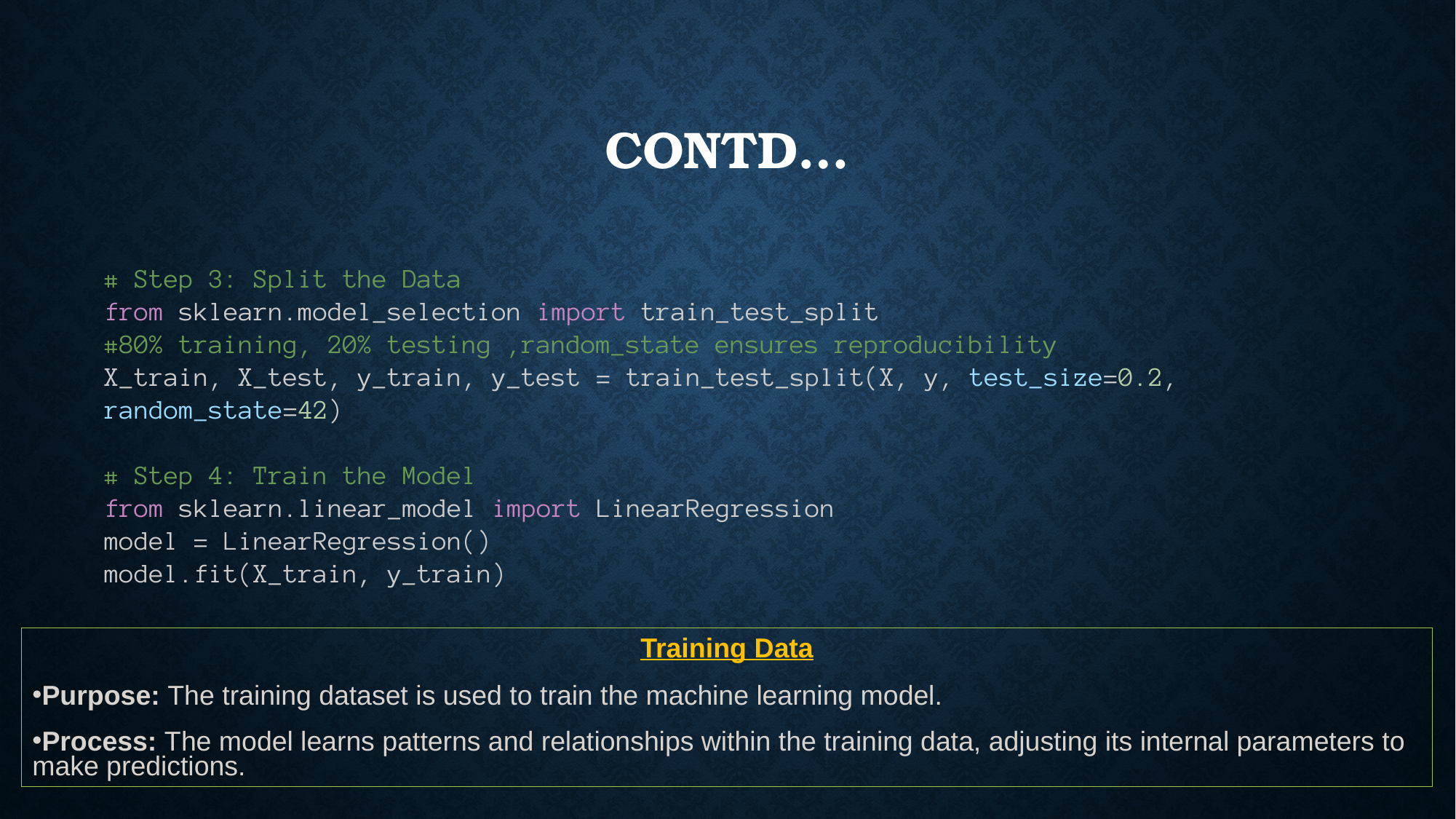

# Contd…
# Step 3: Split the Data
from sklearn.model_selection import train_test_split
#80% training, 20% testing ,random_state ensures reproducibility
X_train, X_test, y_train, y_test = train_test_split(X, y, test_size=0.2, random_state=42)
# Step 4: Train the Model
from sklearn.linear_model import LinearRegression
model = LinearRegression()
model.fit(X_train, y_train)
Training Data
Purpose: The training dataset is used to train the machine learning model.
Process: The model learns patterns and relationships within the training data, adjusting its internal parameters to make predictions.